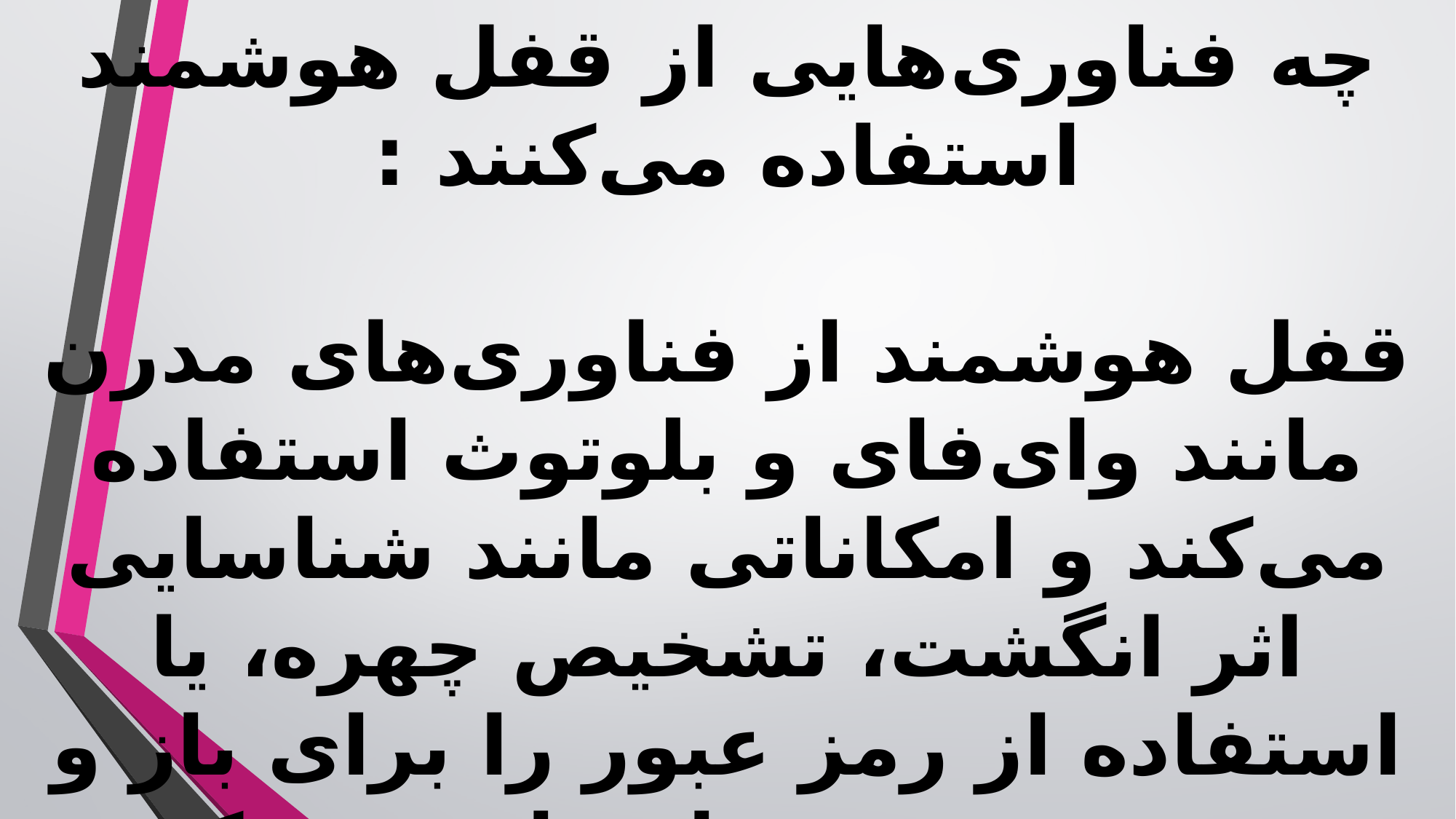

چه فناوری‌هایی از قفل هوشمند استفاده می‌کنند :
قفل هوشمند از فناوری‌های مدرن مانند وای‌فای و بلوتوث استفاده می‌کند و امکاناتی مانند شناسایی اثر انگشت، تشخیص چهره، یا استفاده از رمز عبور را برای باز و بسته‌شدن درب‌ها فراهم می‌کند. همچنین، برخی از قفل‌های هوشمند از کارت‌های الکترونیکی برای باز و بسته‌شدن درب‌ها استفاده می‌کنند.
#